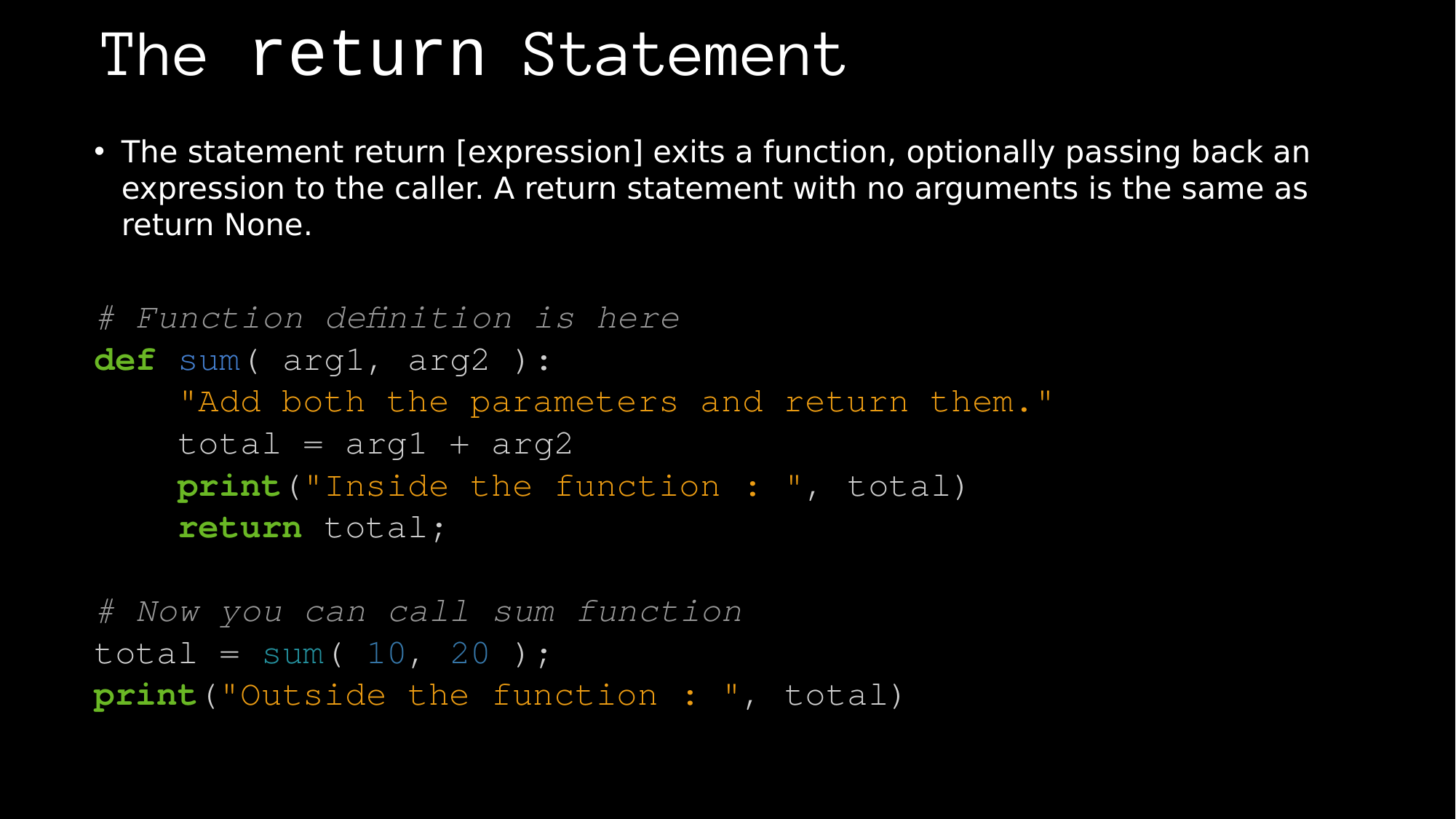

# The return Statement
The statement return [expression] exits a function, optionally passing back an expression to the caller. A return statement with no arguments is the same as return None.

# Function definition is here
def sum( arg1, arg2 ):
    "Add both the parameters and return them."
    total = arg1 + arg2
    print("Inside the function : ", total)
    return total;

# Now you can call sum function
total = sum( 10, 20 );
print("Outside the function : ", total)